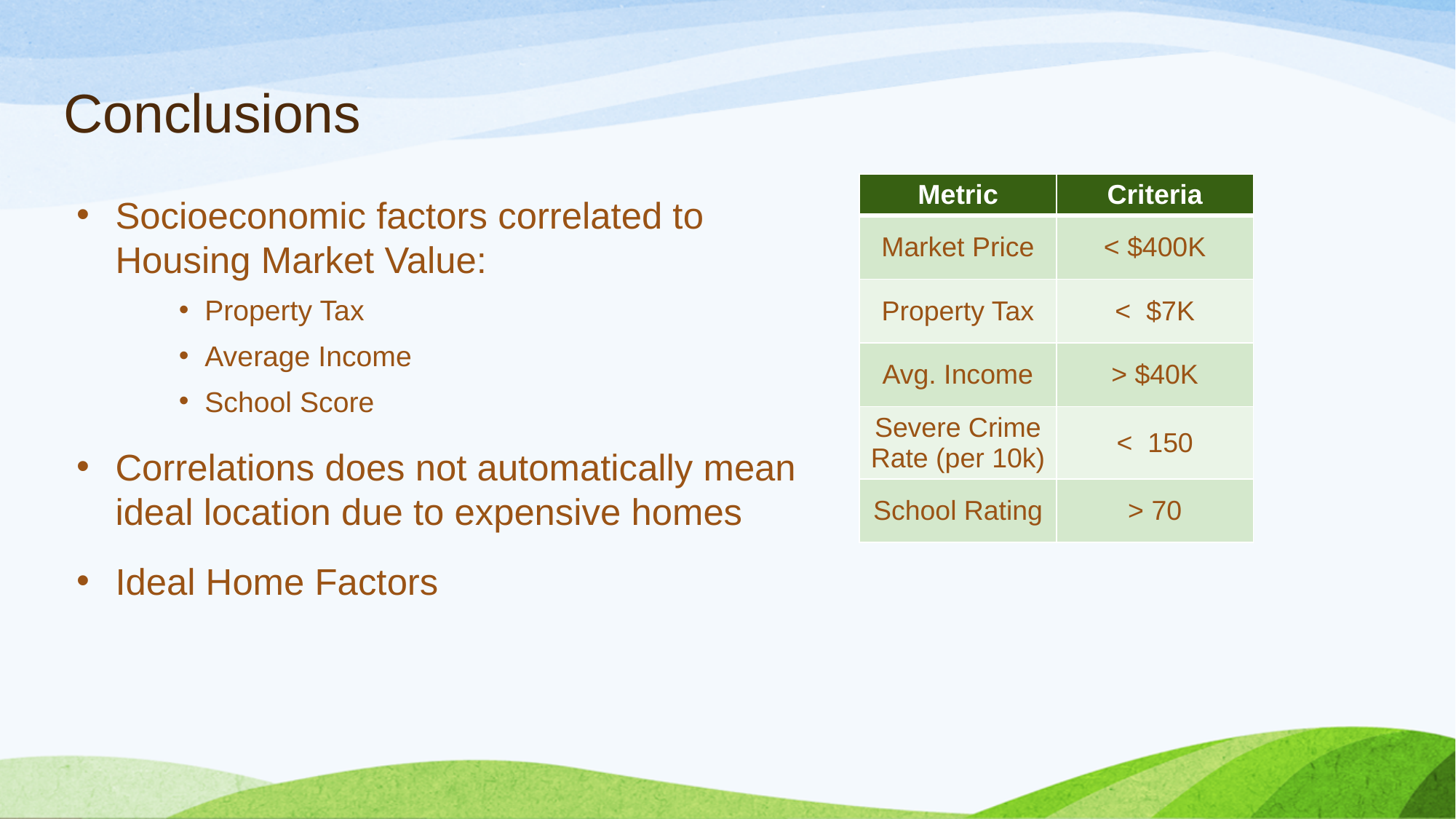

# Conclusions
| Metric | Criteria |
| --- | --- |
| Market Price | < $400K |
| Property Tax | < $7K |
| Avg. Income | > $40K |
| Severe Crime Rate (per 10k) | < 150 |
| School Rating | > 70 |
Socioeconomic factors correlated to Housing Market Value:
Property Tax
Average Income
School Score
Correlations does not automatically mean ideal location due to expensive homes
Ideal Home Factors